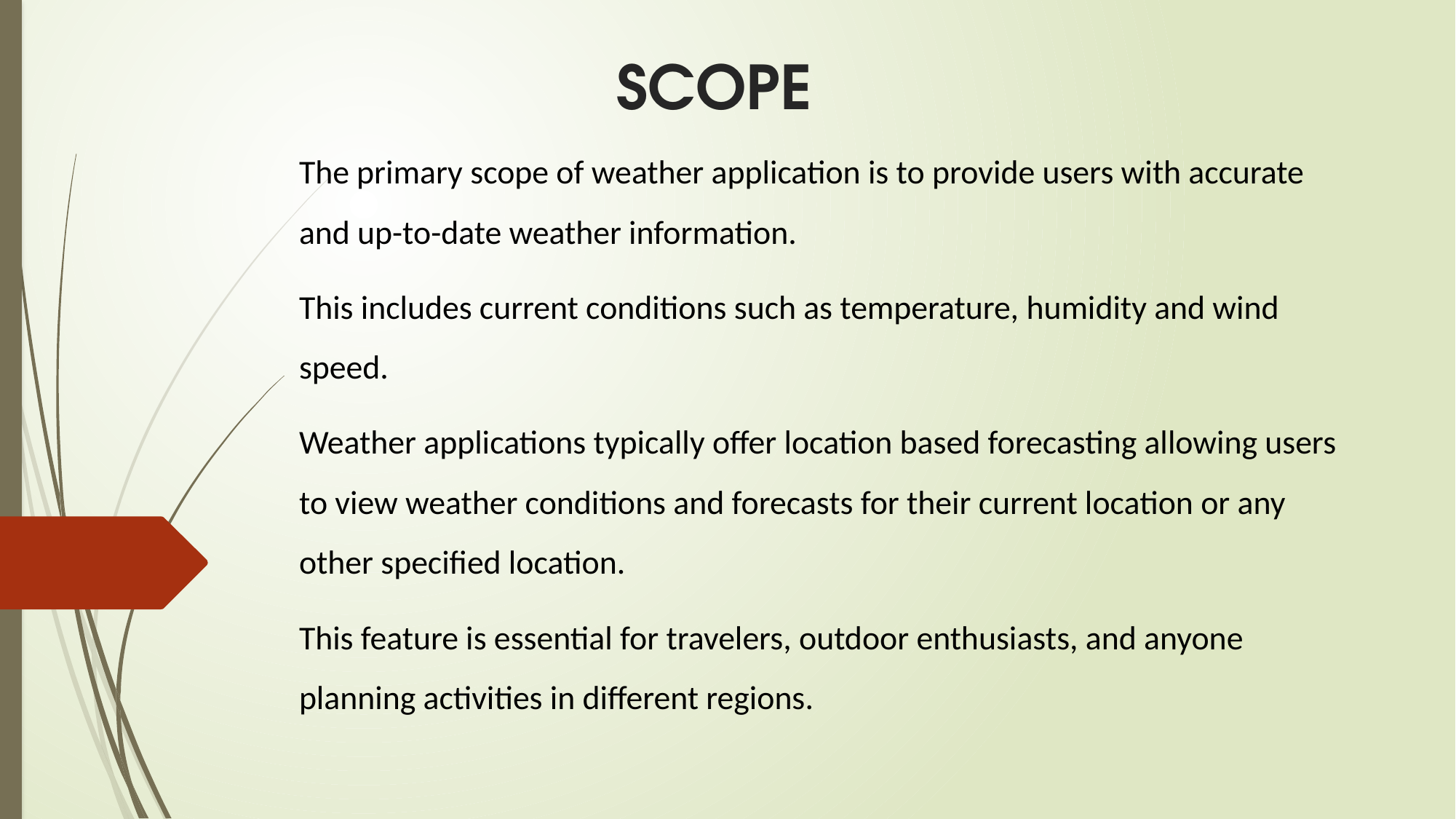

# SCOPE
The primary scope of weather application is to provide users with accurate and up-to-date weather information.
This includes current conditions such as temperature, humidity and wind speed.
Weather applications typically offer location based forecasting allowing users to view weather conditions and forecasts for their current location or any other specified location.
This feature is essential for travelers, outdoor enthusiasts, and anyone planning activities in different regions.